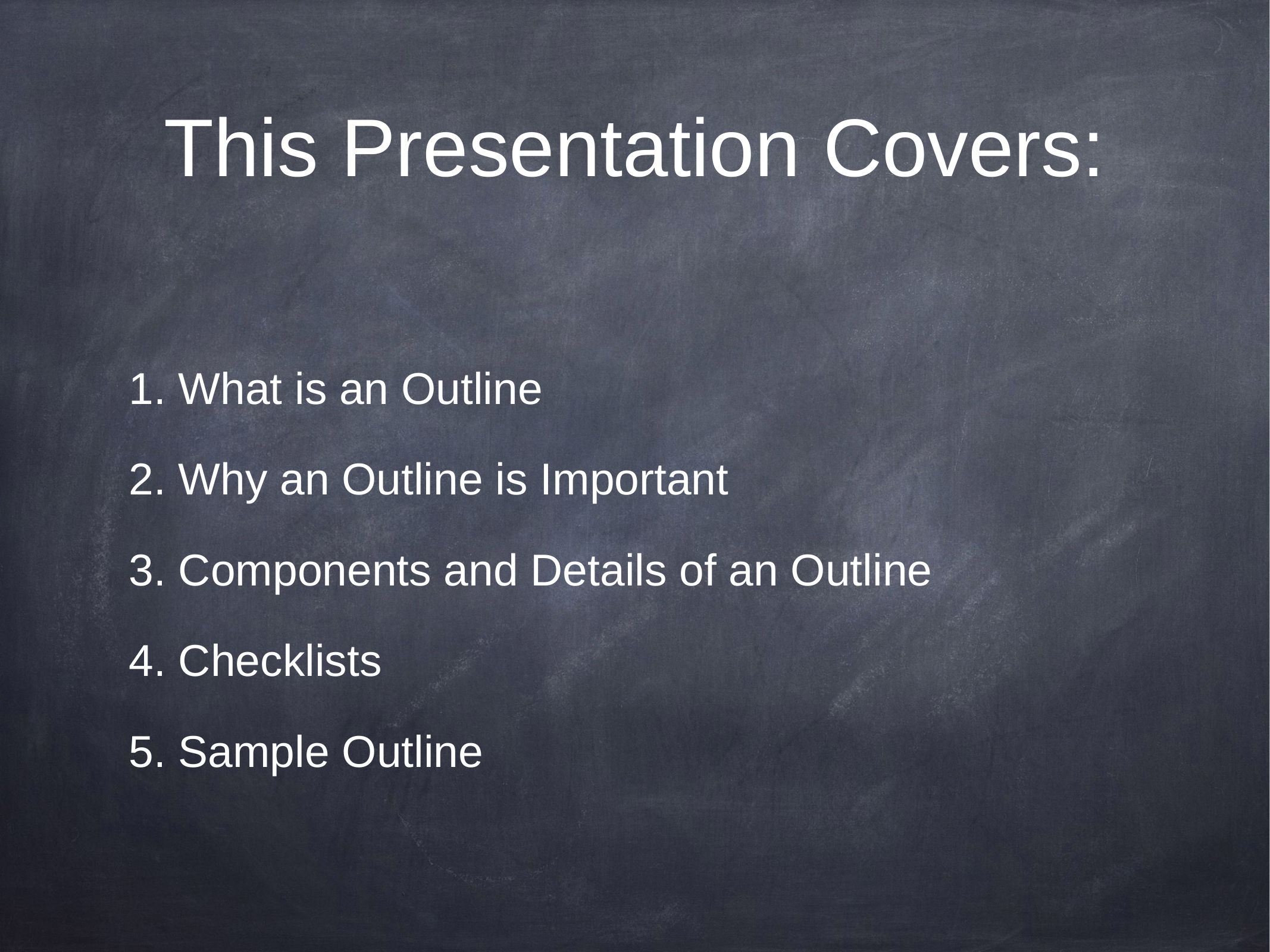

# This Presentation Covers:
1. What is an Outline
2. Why an Outline is Important
3. Components and Details of an Outline
4. Checklists
5. Sample Outline